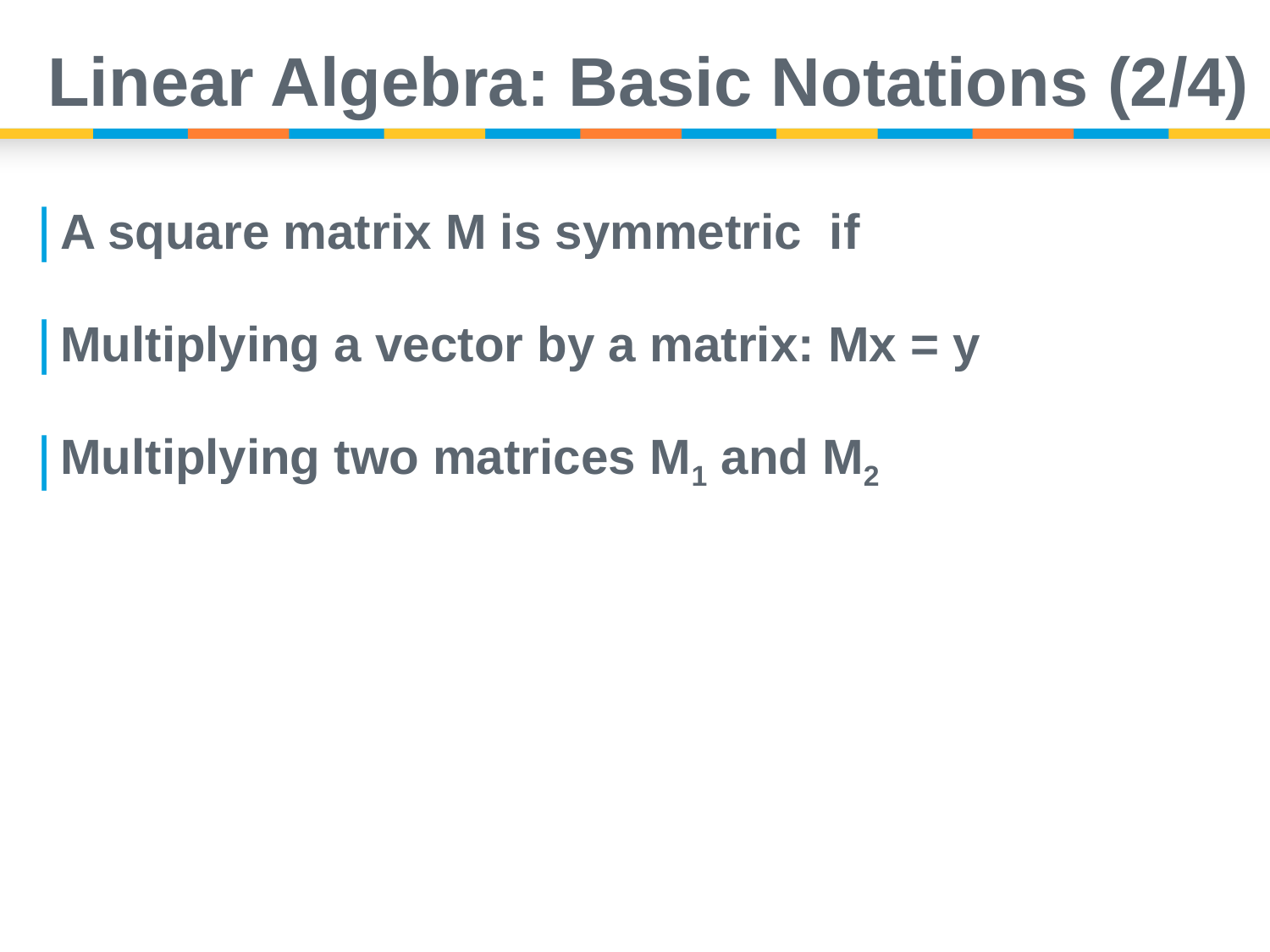

# Linear Algebra: Basic Notations (2/4)
A square matrix M is symmetric  if
Multiplying a vector by a matrix: Mx = y
Multiplying two matrices M1 and M2